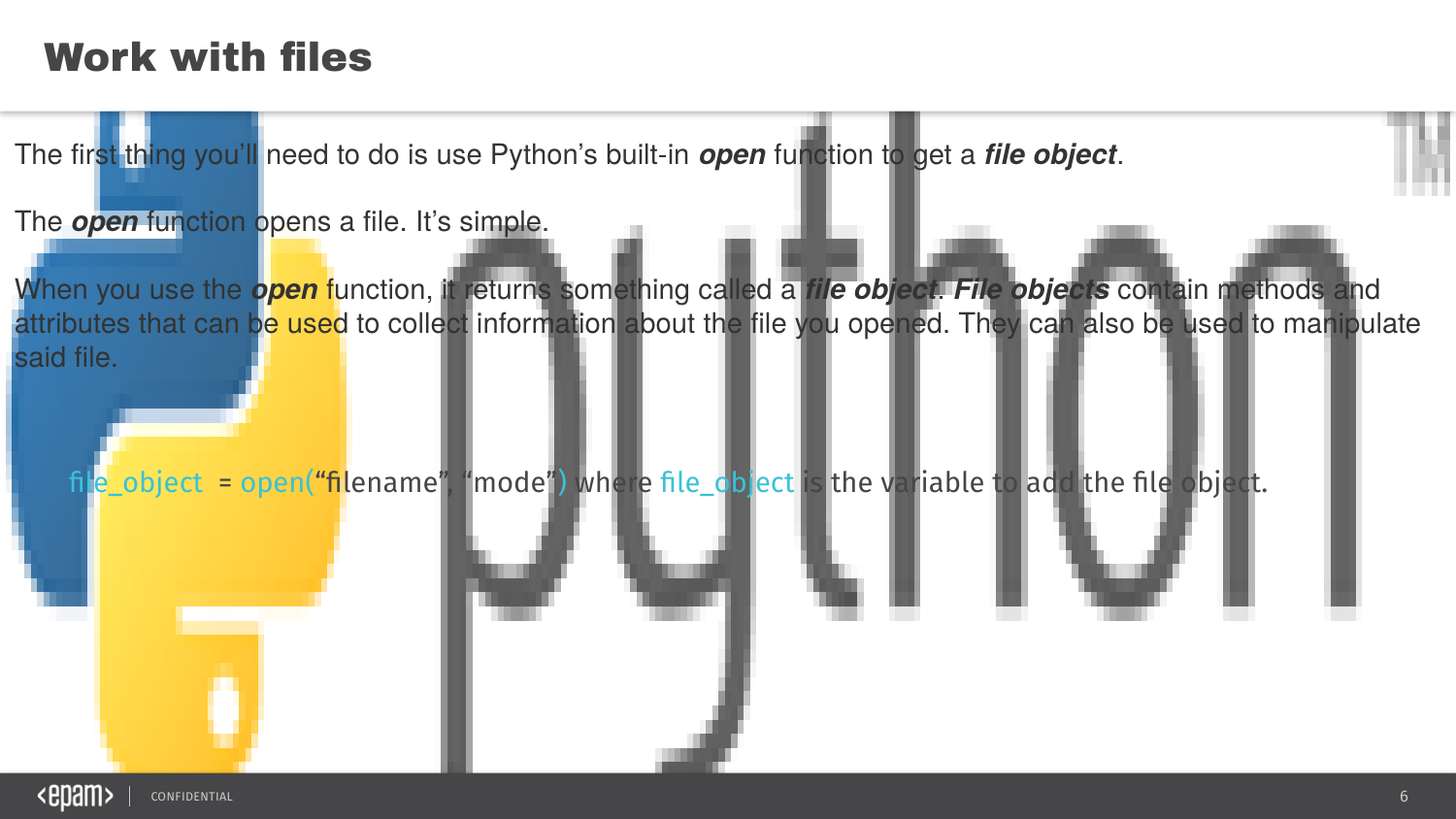

Work with files
The first thing you’ll need to do is use Python’s built-in open function to get a file object.
The open function opens a file. It’s simple.
When you use the open function, it returns something called a file object. File objects contain methods and attributes that can be used to collect information about the file you opened. They can also be used to manipulate said file.
file_object  = open(“filename”, “mode”) where file_object is the variable to add the file object.